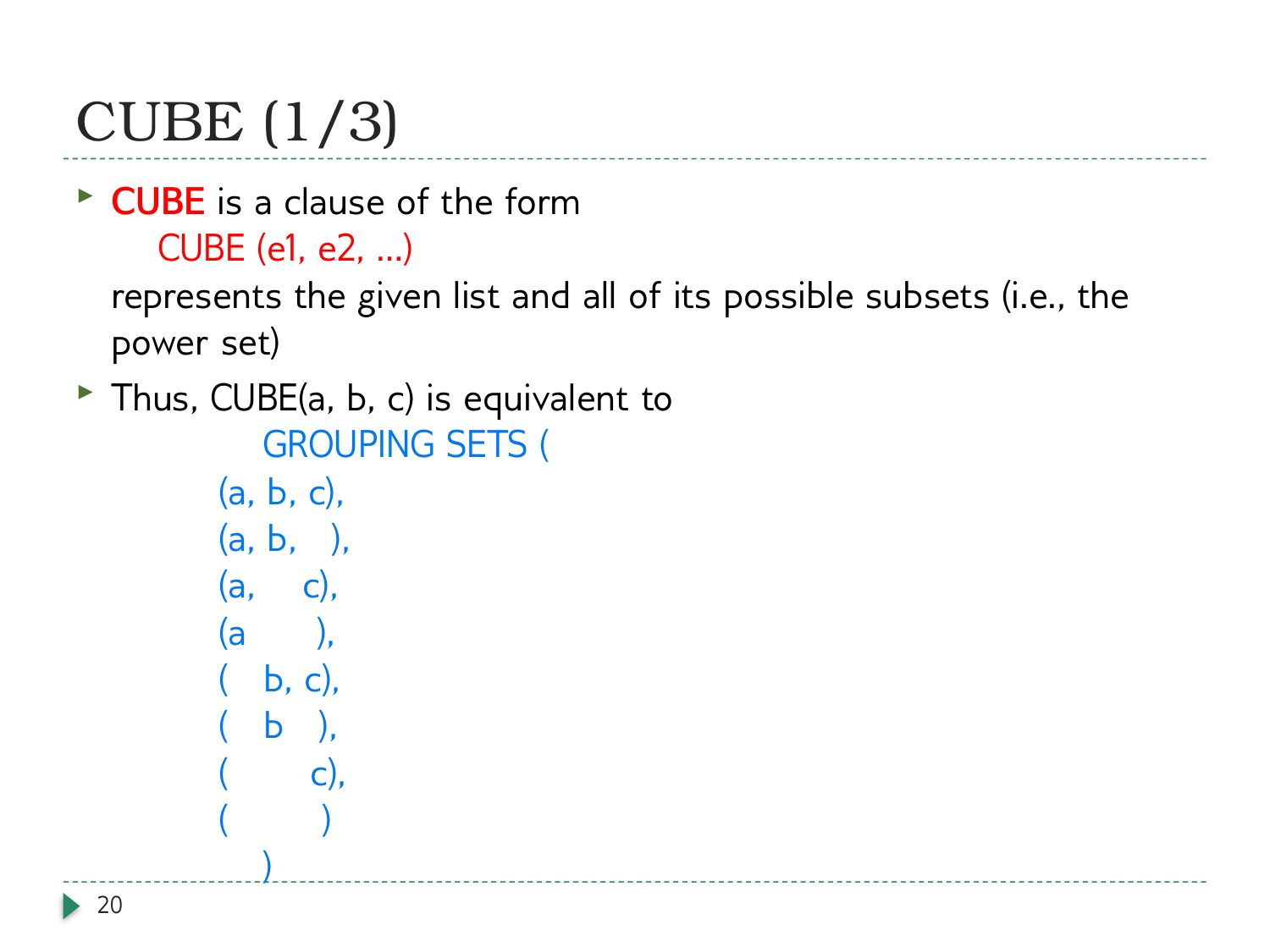

# CUBE (1/3)
CUBE is a clause of the form
    CUBE (e1, e2, …)
represents the given list and all of its possible subsets (i.e., the power set)
Thus, CUBE(a, b, c) is equivalent to
             GROUPING SETS (
			(a, b, c),
			(a, b,   ),
			(a,    c),
			(a      ),
			(   b, c),
			(   b   ),
			(       c),
			(        )
             )
20